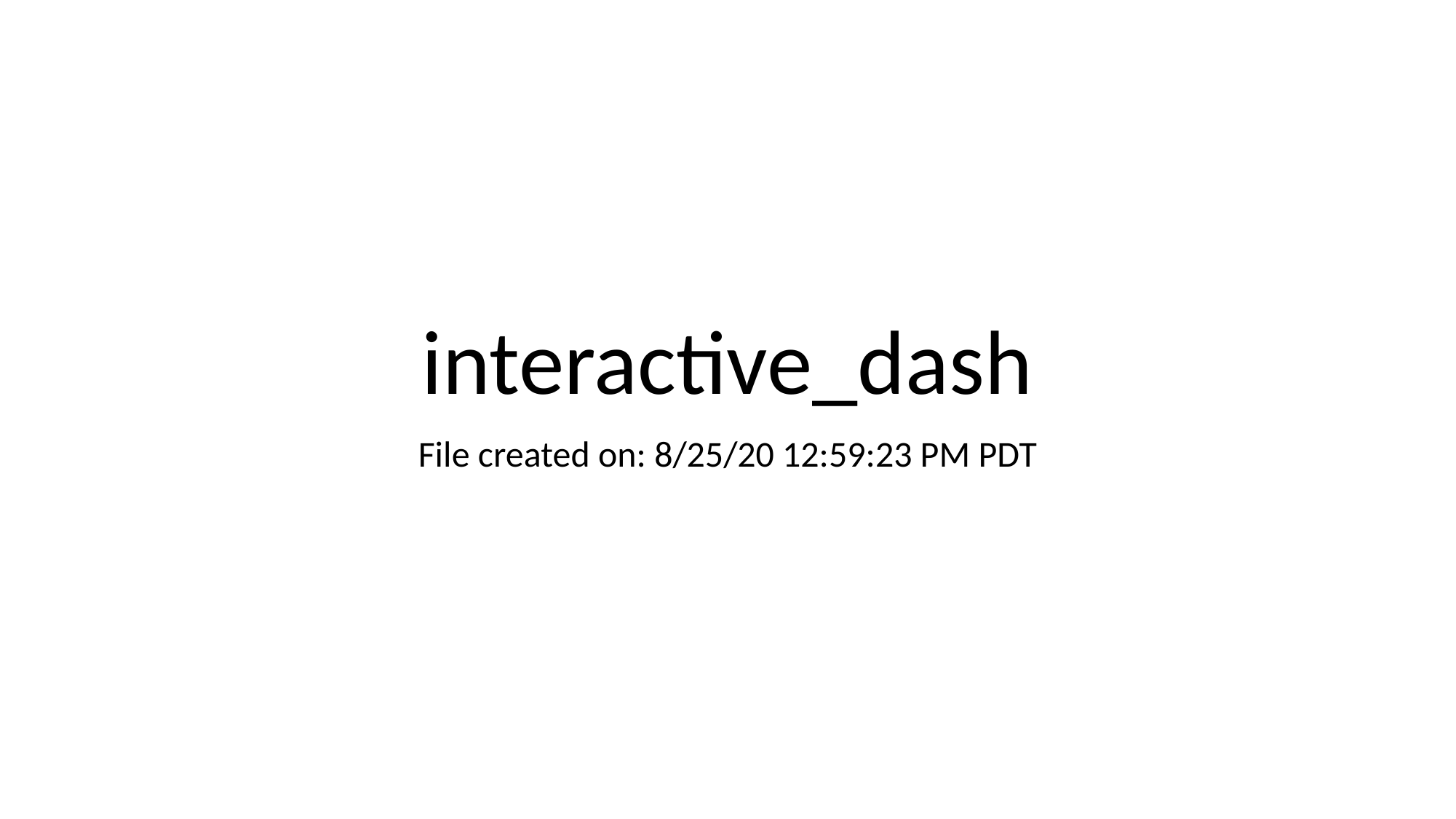

# interactive_dash
File created on: 8/25/20 12:59:23 PM PDT